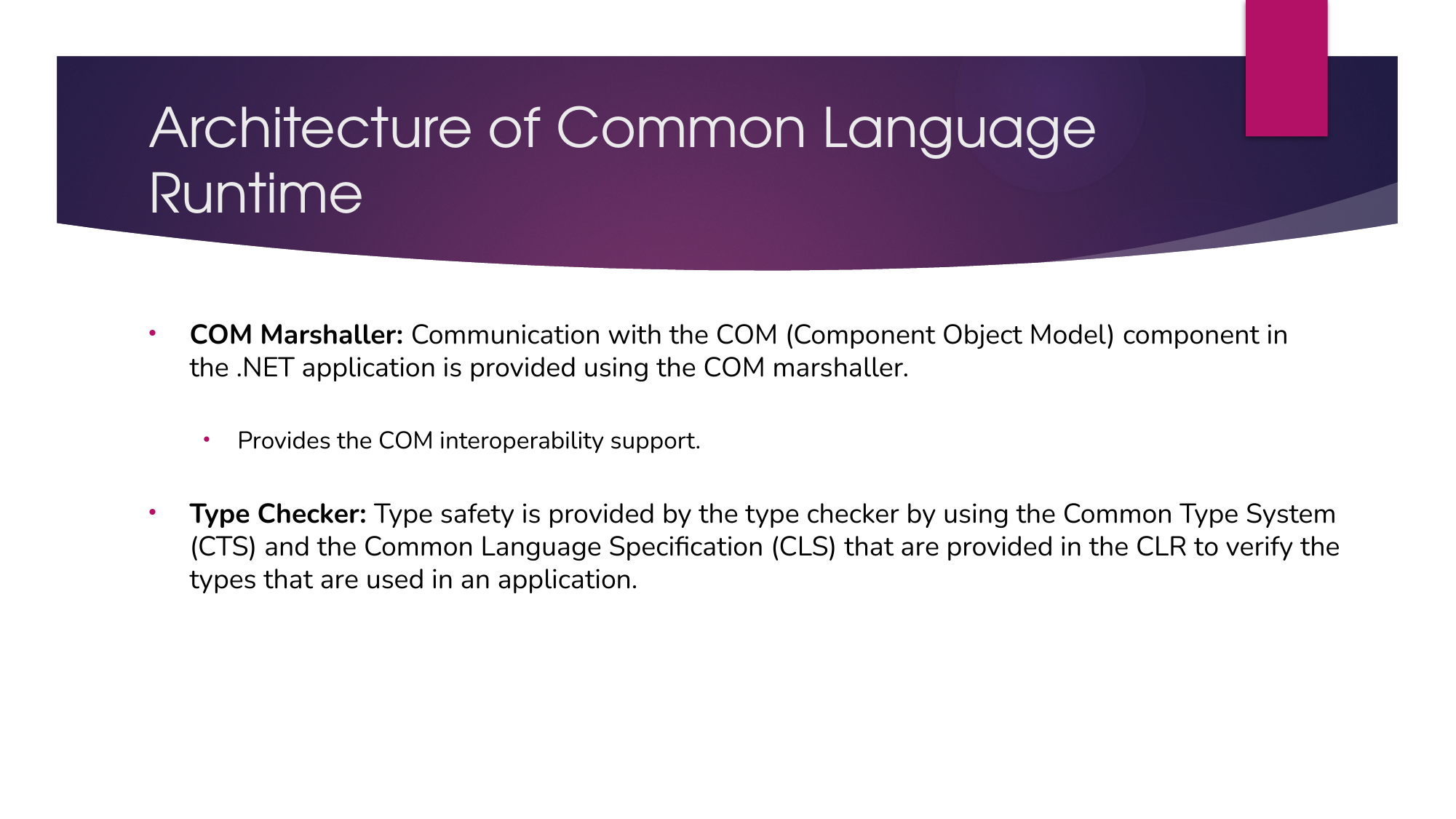

# Architecture of Common Language Runtime
COM Marshaller: Communication with the COM (Component Object Model) component in the .NET application is provided using the COM marshaller.
Provides the COM interoperability support.
Type Checker: Type safety is provided by the type checker by using the Common Type System (CTS) and the Common Language Specification (CLS) that are provided in the CLR to verify the types that are used in an application.